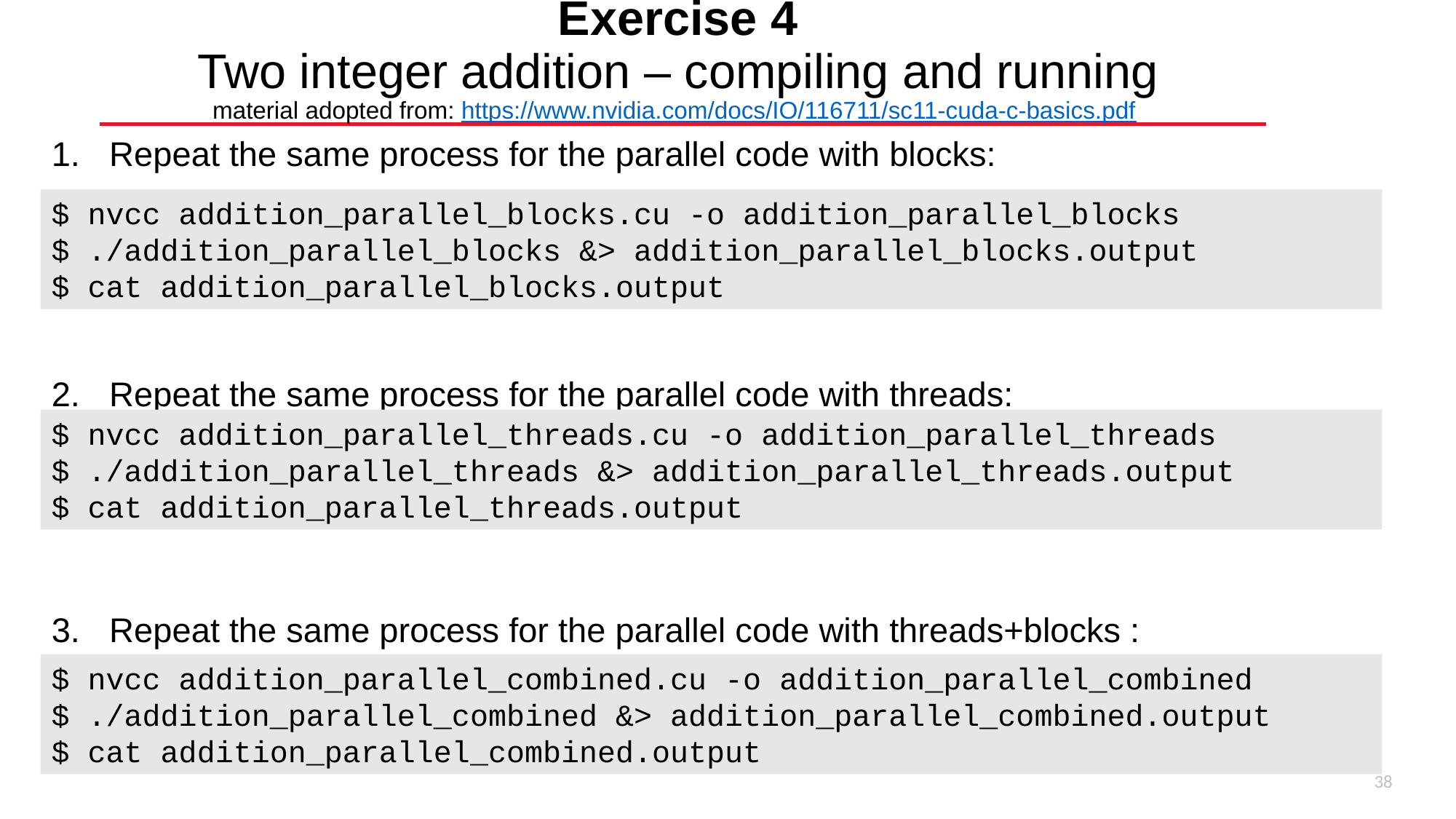

Exercise 4
Two integer addition – compiling and running
material adopted from: https://www.nvidia.com/docs/IO/116711/sc11-cuda-c-basics.pdf
Repeat the same process for the parallel code with blocks:
Repeat the same process for the parallel code with threads:
Repeat the same process for the parallel code with threads+blocks :
$ nvcc addition_parallel_blocks.cu -o addition_parallel_blocks
$ ./addition_parallel_blocks &> addition_parallel_blocks.output
$ cat addition_parallel_blocks.output
$ nvcc addition_parallel_threads.cu -o addition_parallel_threads
$ ./addition_parallel_threads &> addition_parallel_threads.output
$ cat addition_parallel_threads.output
$ nvcc addition_parallel_combined.cu -o addition_parallel_combined
$ ./addition_parallel_combined &> addition_parallel_combined.output
$ cat addition_parallel_combined.output
38